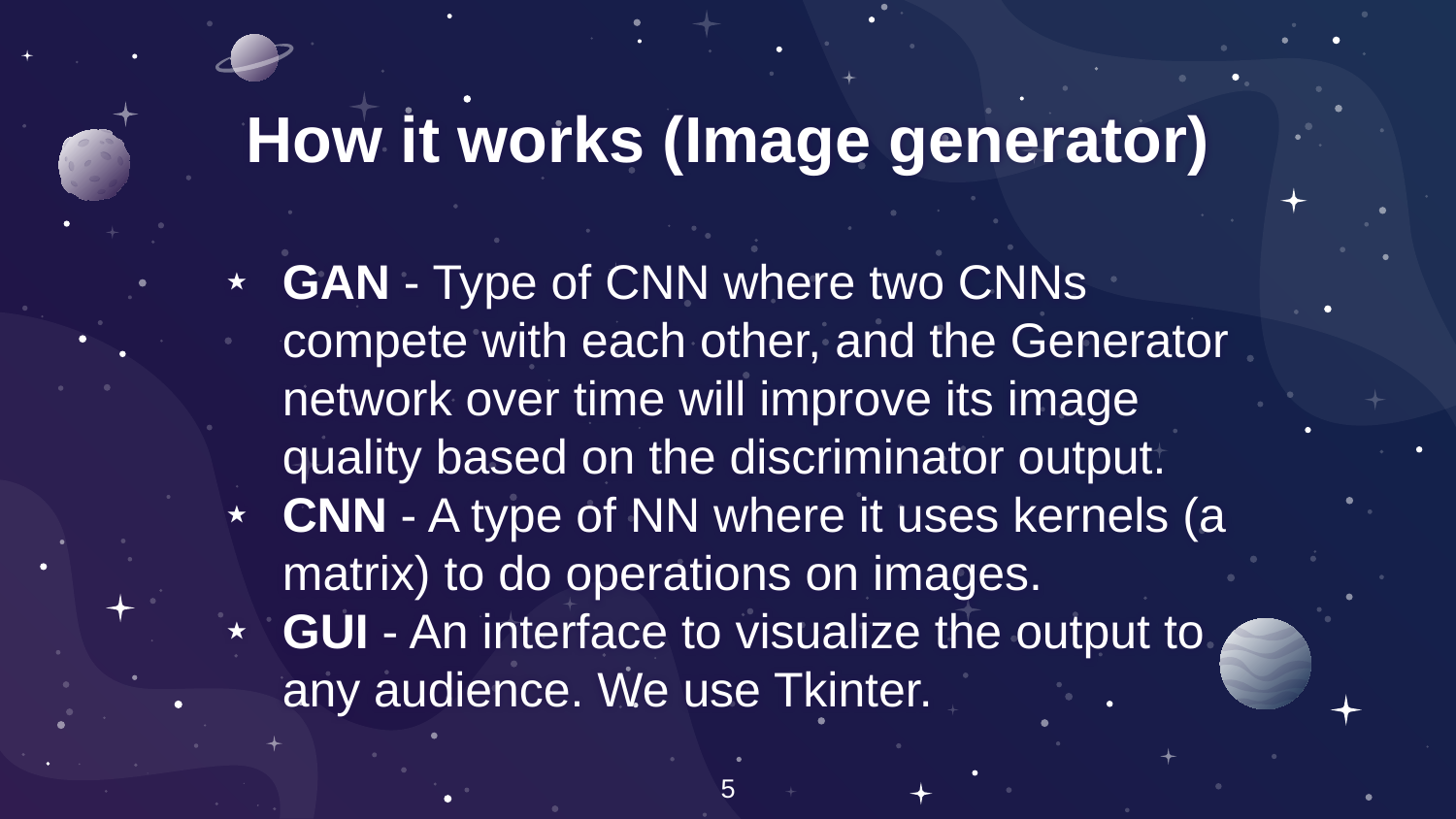

# How it works (Image generator)
GAN - Type of CNN where two CNNs compete with each other, and the Generator network over time will improve its image quality based on the discriminator output.
CNN - A type of NN where it uses kernels (a matrix) to do operations on images.
GUI - An interface to visualize the output to any audience. We use Tkinter.
5